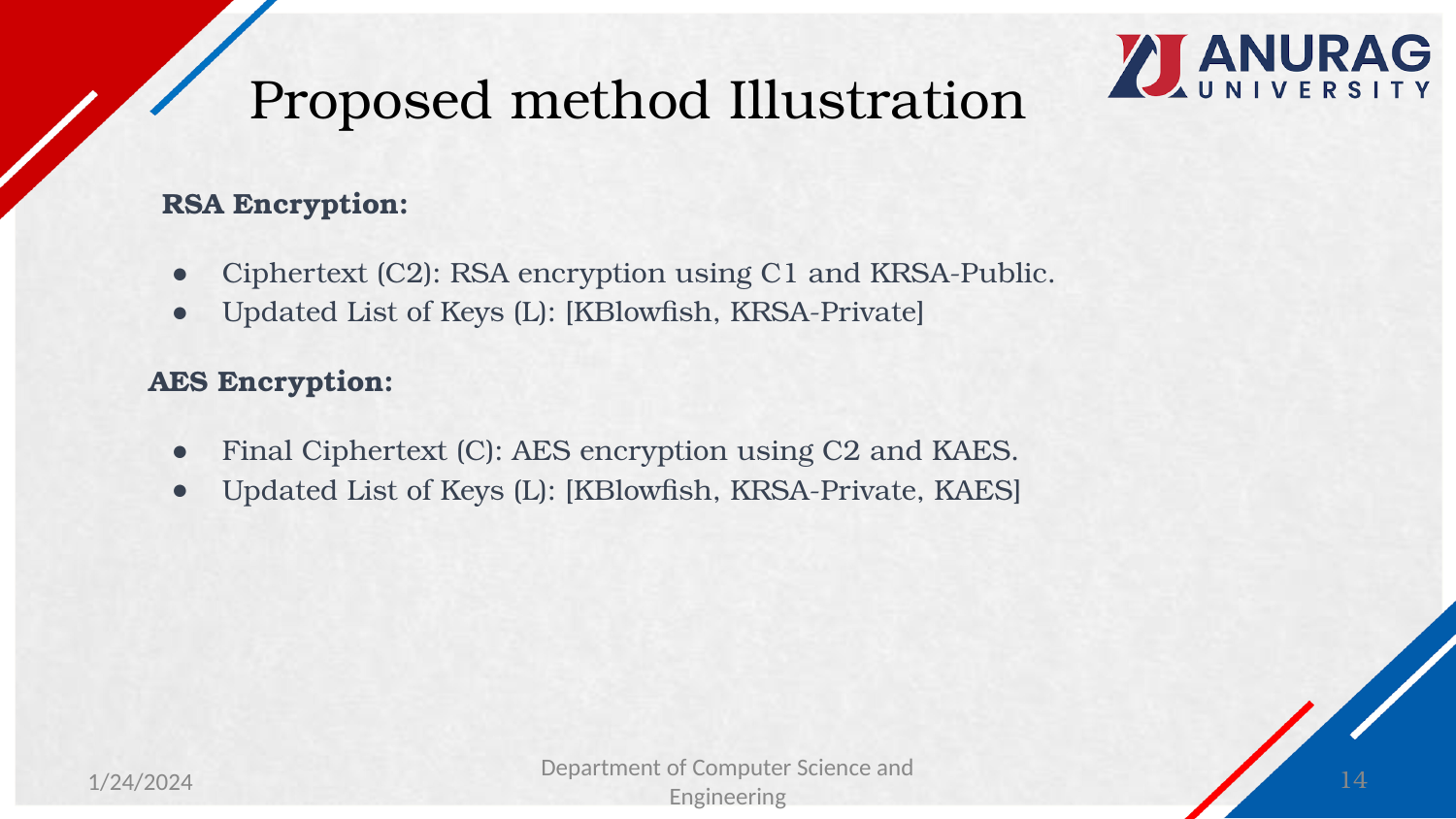

# Proposed method Illustration
         RSA Encryption:
Ciphertext (C2): RSA encryption using C1 and KRSA-Public.
Updated List of Keys (L): [KBlowfish, KRSA-Private]
        AES Encryption:
Final Ciphertext (C): AES encryption using C2 and KAES.
Updated List of Keys (L): [KBlowfish, KRSA-Private, KAES]

1/24/2024
Department of Computer Science and Engineering
14